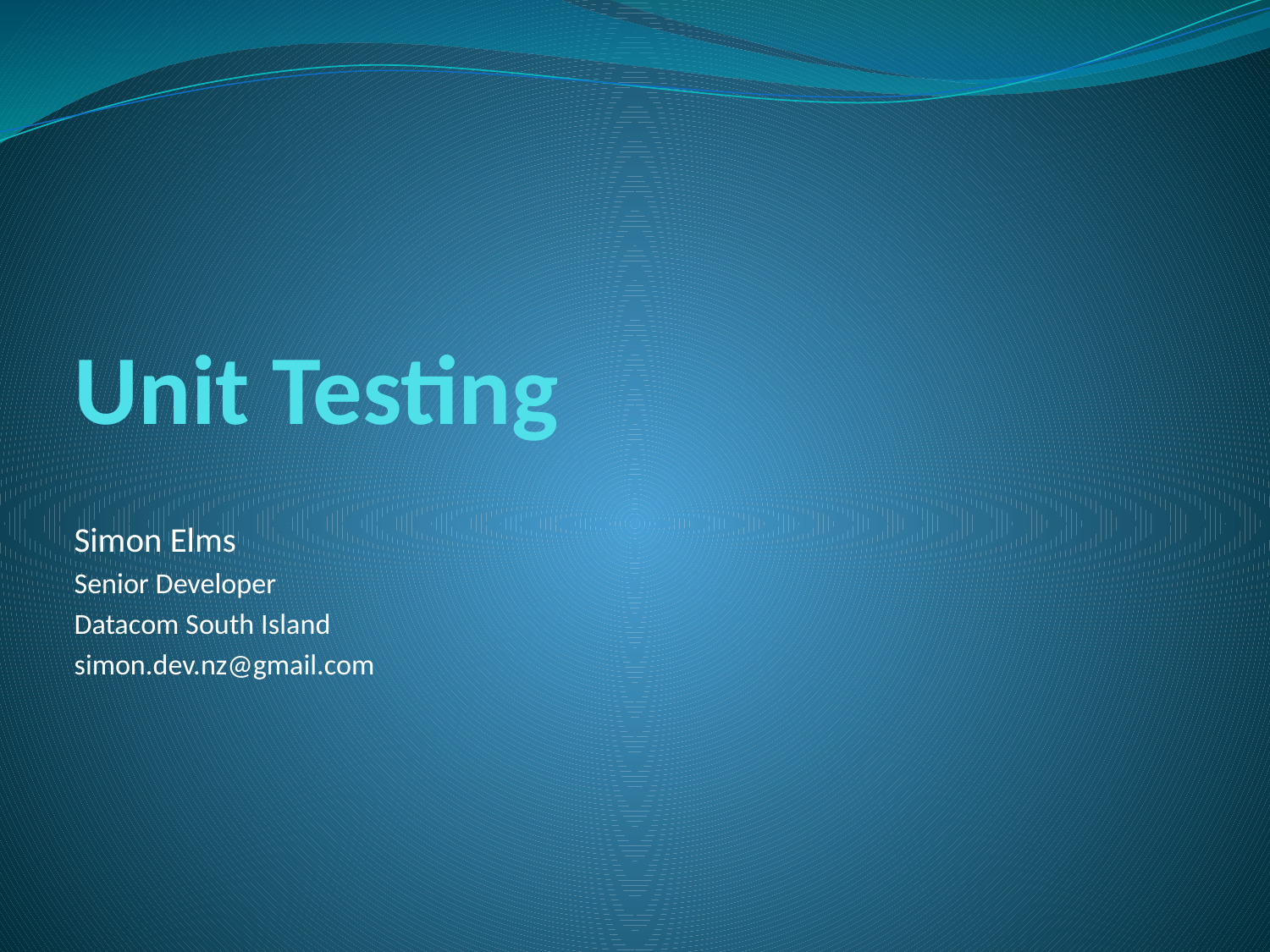

# Unit Testing

Simon Elms
Senior Developer
Datacom South Island
simon.dev.nz@gmail.com